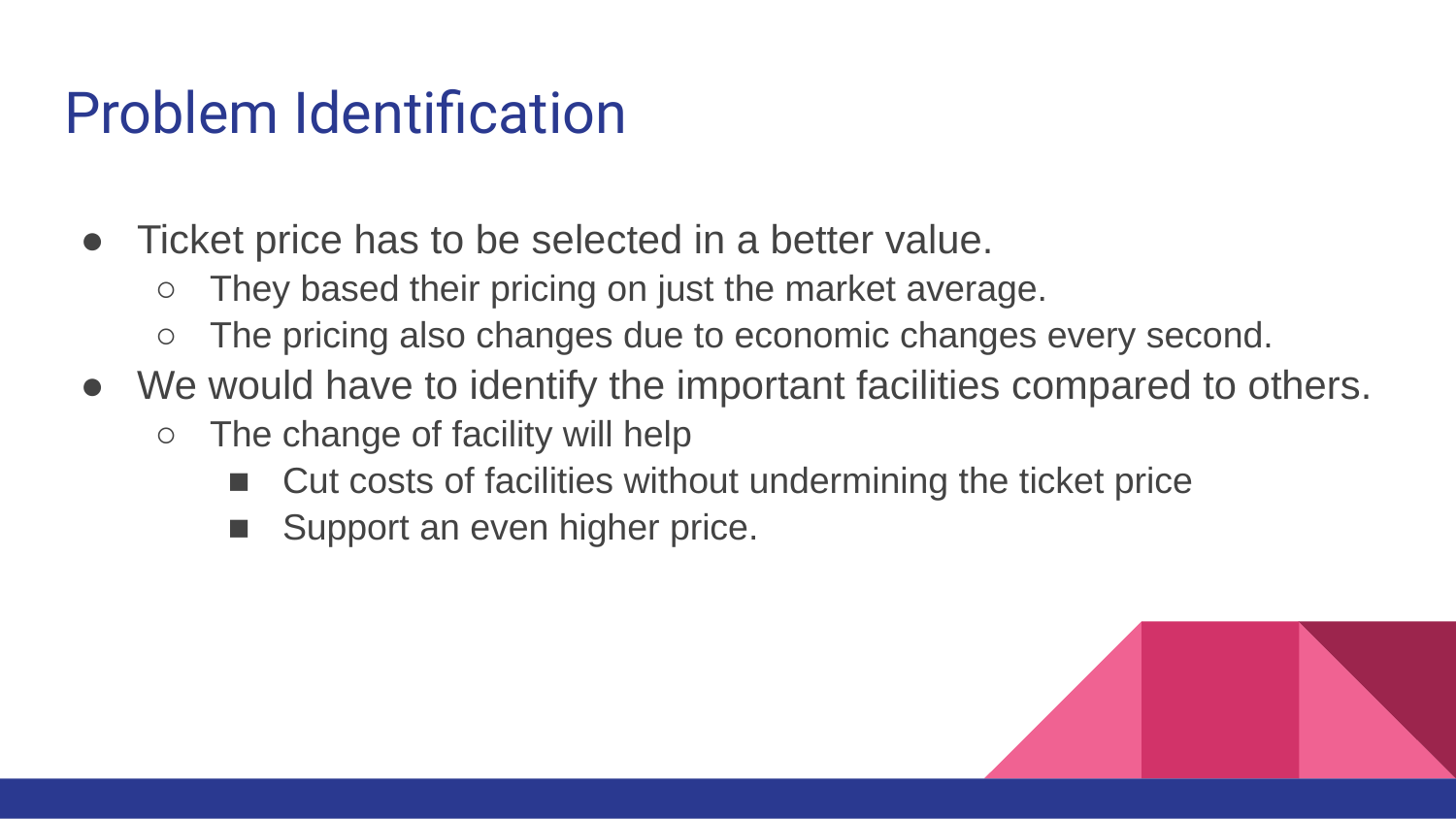

# Problem Identification
Ticket price has to be selected in a better value.
They based their pricing on just the market average.
The pricing also changes due to economic changes every second.
We would have to identify the important facilities compared to others.
The change of facility will help
Cut costs of facilities without undermining the ticket price
Support an even higher price.